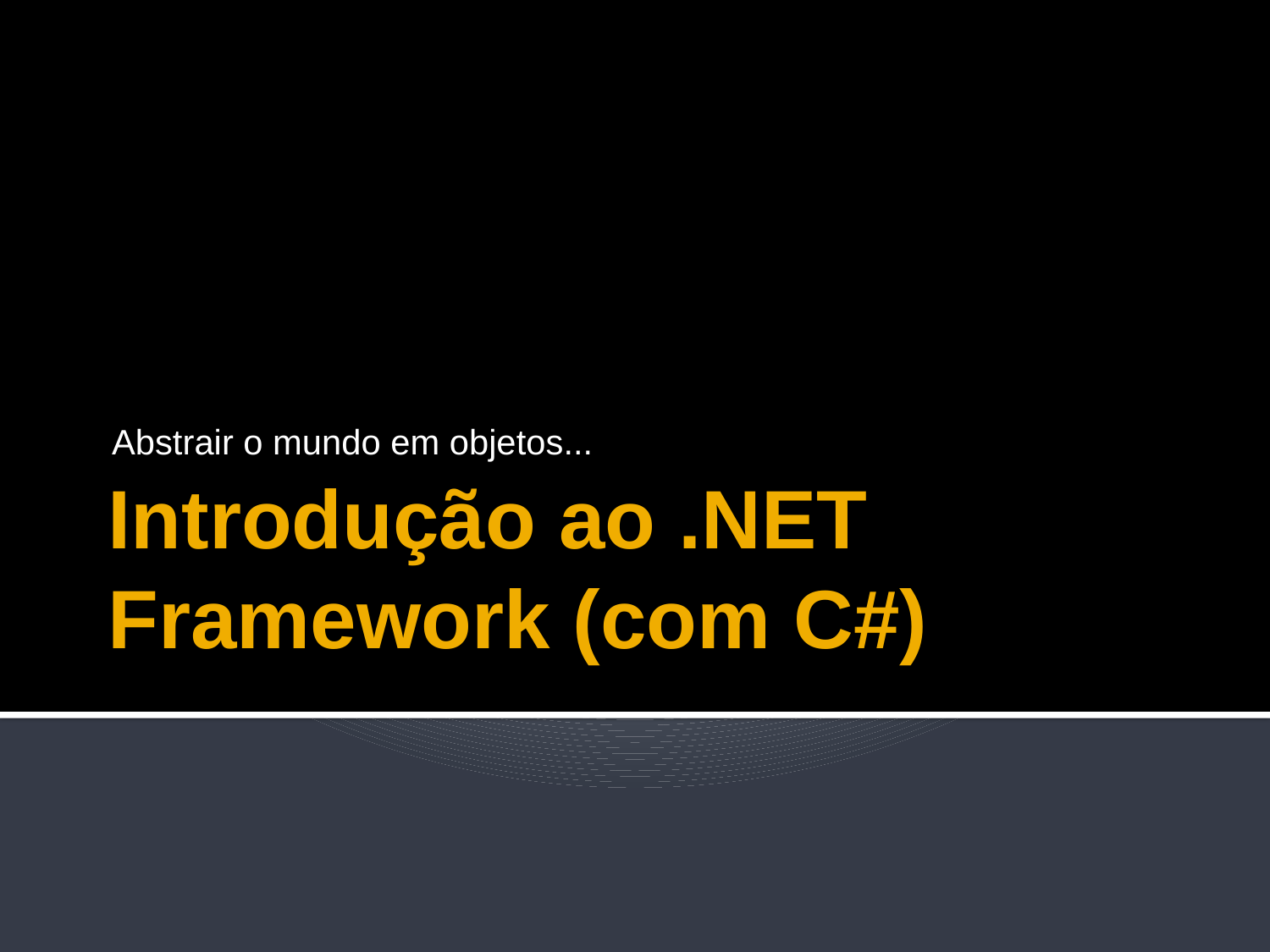

Abstrair o mundo em objetos...
# Introdução ao .NET Framework (com C#)